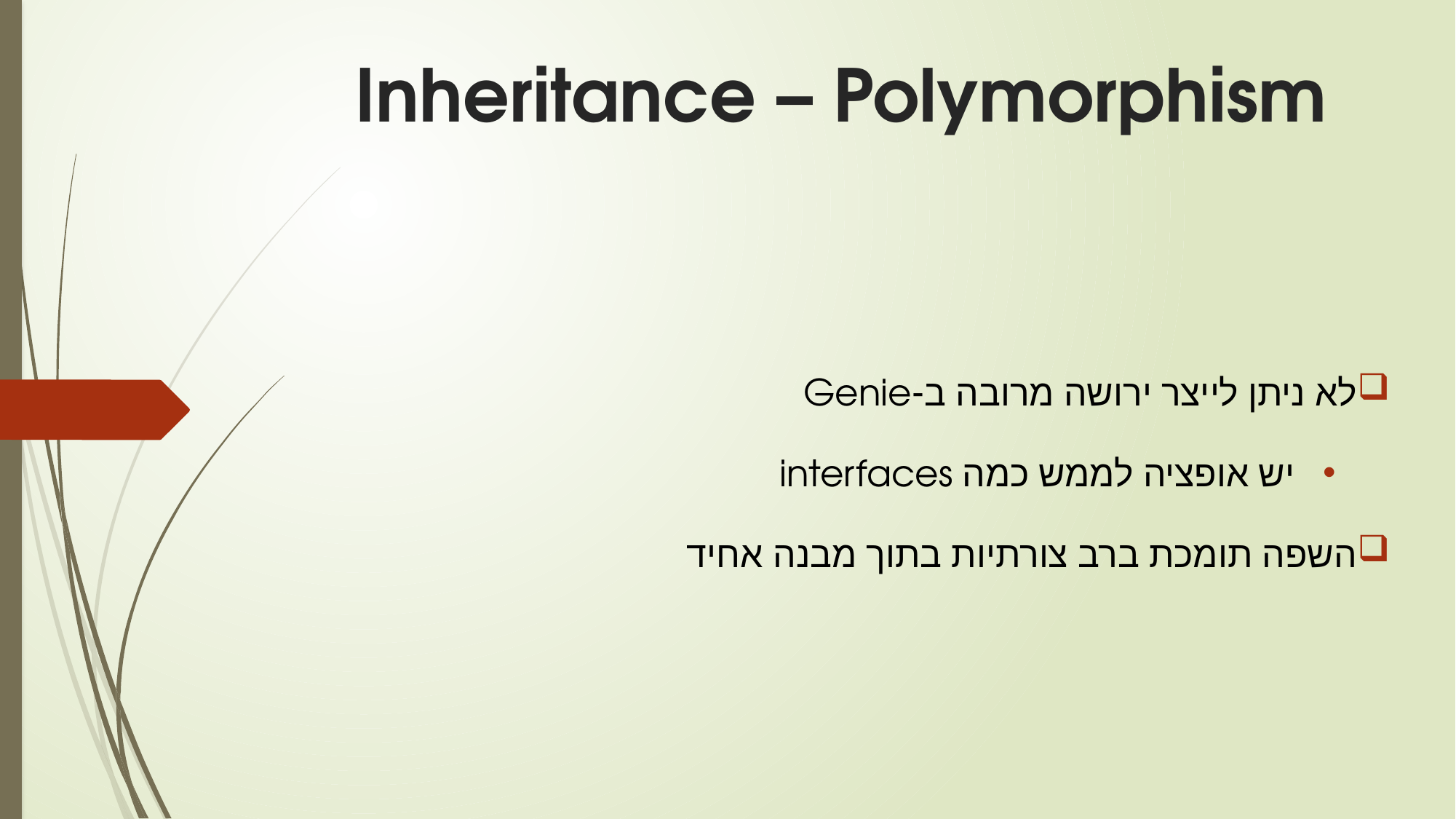

# Inheritance – Polymorphism
לא ניתן לייצר ירושה מרובה ב-Genie
יש אופציה לממש כמה interfaces
השפה תומכת ברב צורתיות בתוך מבנה אחיד